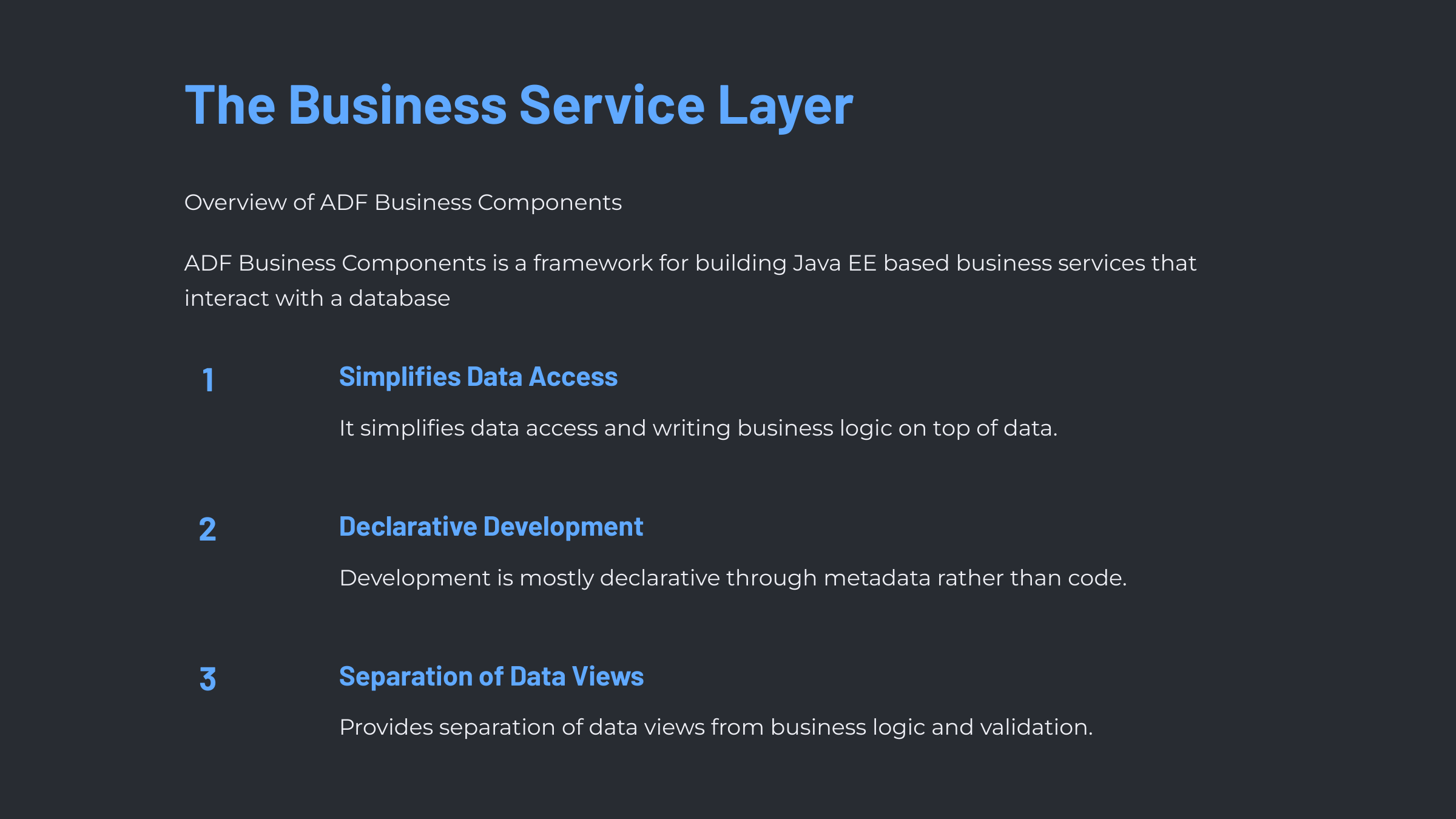

The Business Service Layer
Overview of ADF Business Components
ADF Business Components is a framework for building Java EE based business services that interact with a database

1
Simplifies Data Access

It simplifies data access and writing business logic on top of data.

2
Declarative Development

Development is mostly declarative through metadata rather than code.

3
Separation of Data Views

Provides separation of data views from business logic and validation.